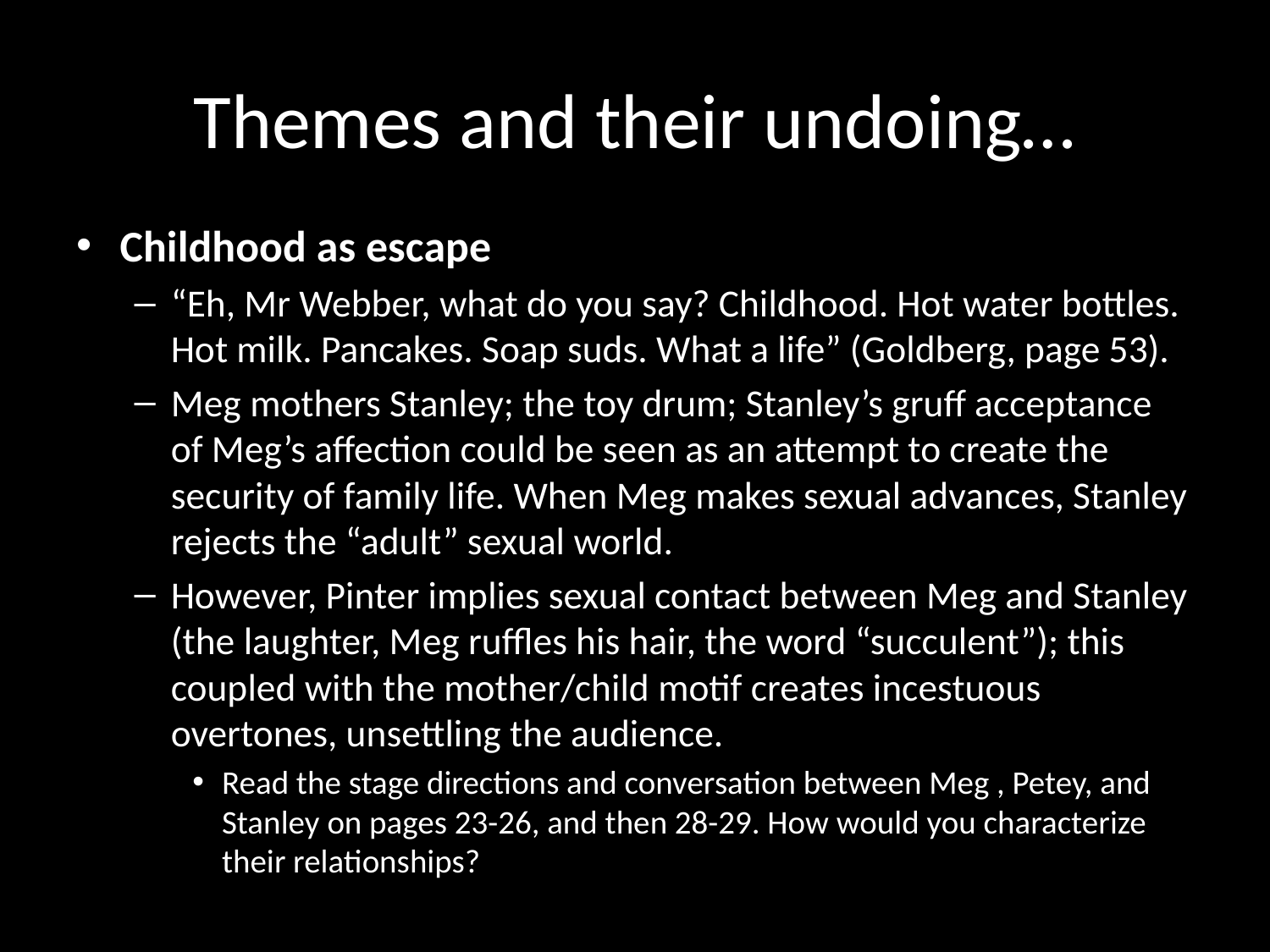

# Themes and their undoing…
Childhood as escape
“Eh, Mr Webber, what do you say? Childhood. Hot water bottles. Hot milk. Pancakes. Soap suds. What a life” (Goldberg, page 53).
Meg mothers Stanley; the toy drum; Stanley’s gruff acceptance of Meg’s affection could be seen as an attempt to create the security of family life. When Meg makes sexual advances, Stanley rejects the “adult” sexual world.
However, Pinter implies sexual contact between Meg and Stanley (the laughter, Meg ruffles his hair, the word “succulent”); this coupled with the mother/child motif creates incestuous overtones, unsettling the audience.
Read the stage directions and conversation between Meg , Petey, and Stanley on pages 23-26, and then 28-29. How would you characterize their relationships?